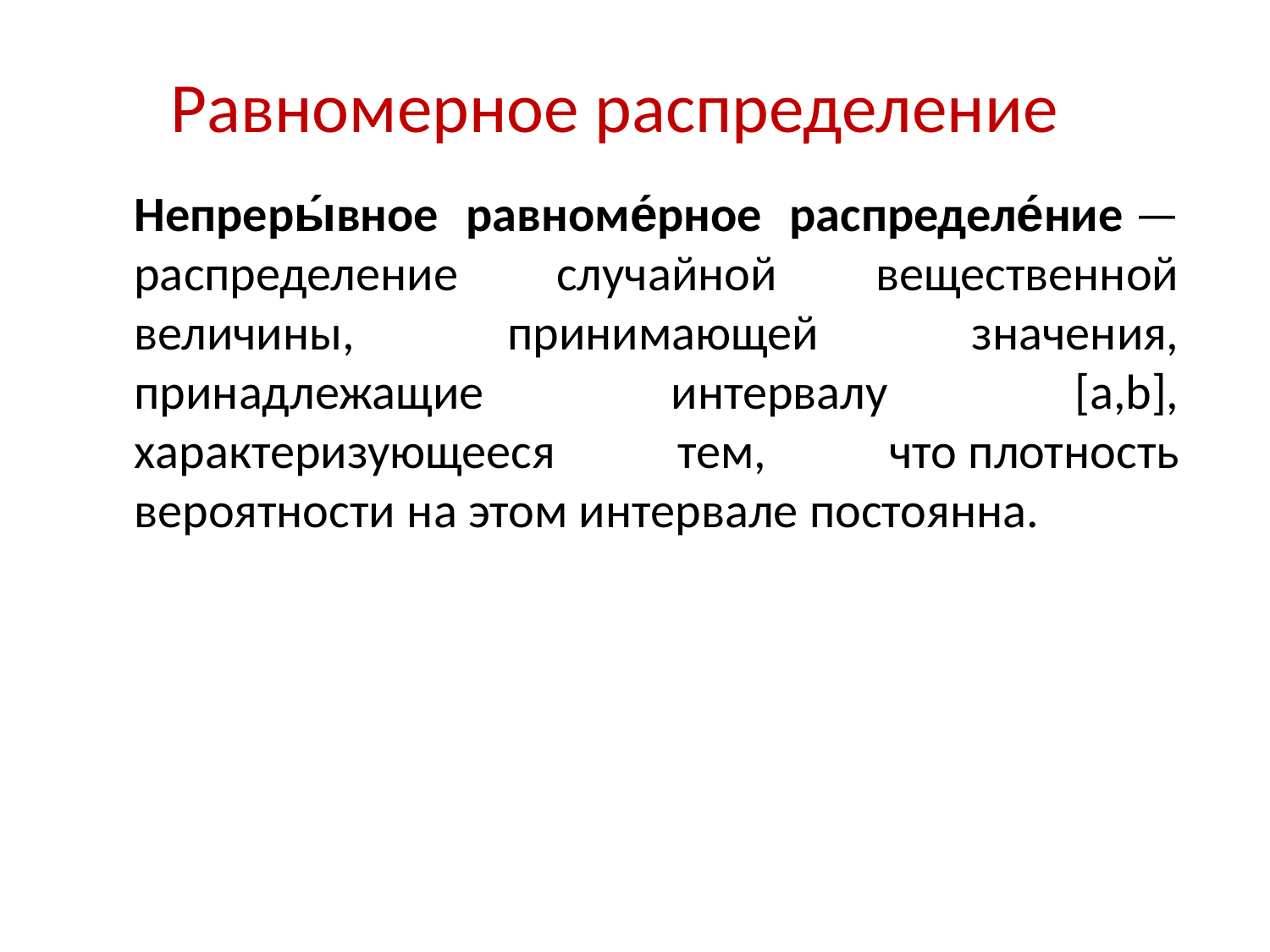

# Равномерное распределение
Непреры́вное равноме́рное распределе́ние —распределение случайной вещественной величины, принимающей значения, принадлежащие интервалу [a,b], характеризующееся тем, что плотность вероятности на этом интервале постоянна.